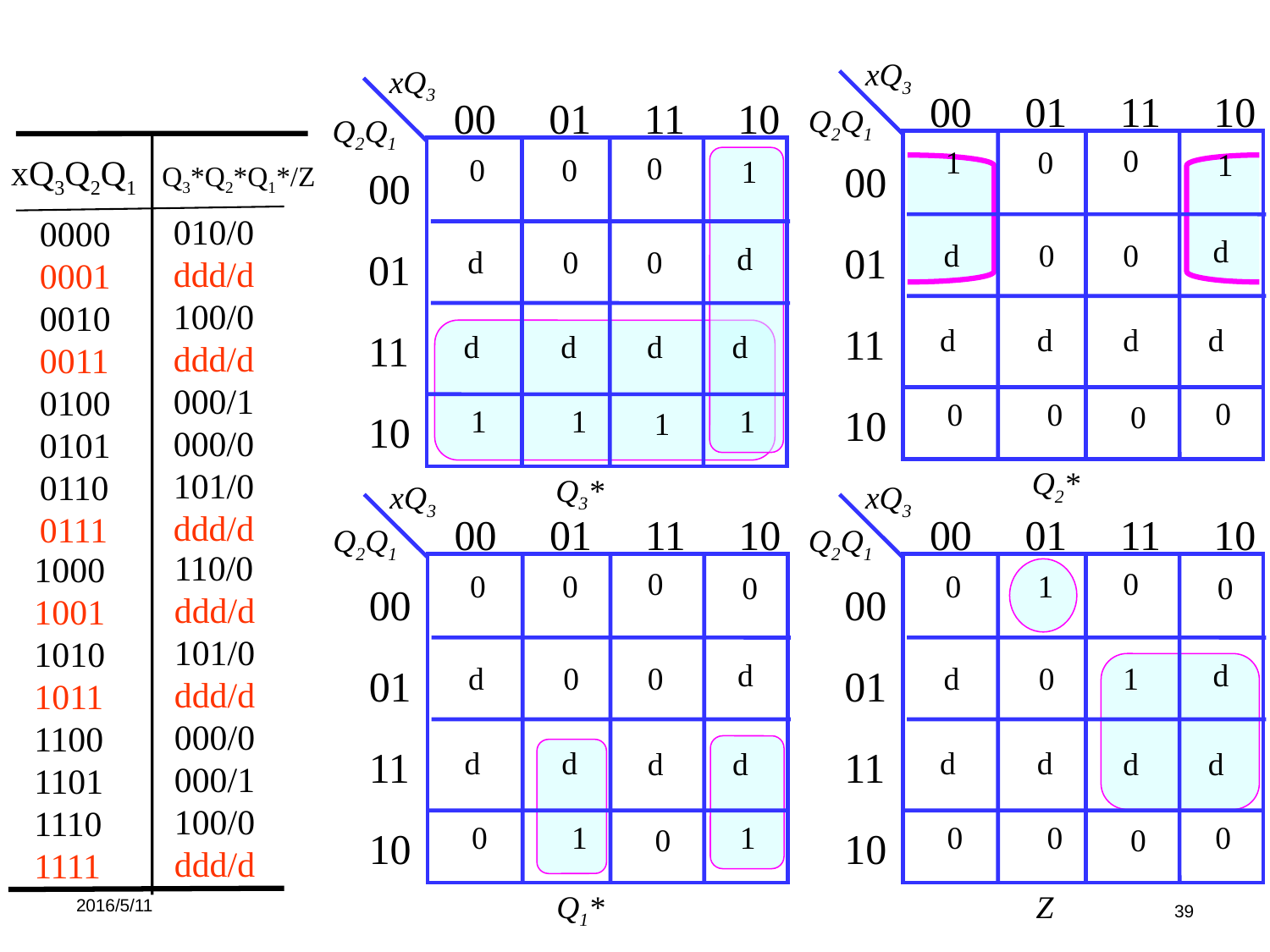

xQ3

00     01     11     10
Q2Q1
00
01
11
10

0
1
0
1

d
d
0
0

d
d
d
d

0
0
0
0
Q2*
xQ3

00     01     11     10
Q2Q1
00
01
11
10

0
0
0
1

d
d
0
0

d
d
d
d

1
1
1
1
Q3*

xQ3Q2Q1
Q3*Q2*Q1*/Z
010/0
ddd/d
100/0
ddd/d
000/1 000/0 101/0
ddd/d
0000
0001
0010
0011
0100
0101
0110
0111

110/0
ddd/d
101/0
ddd/d
000/0
000/1 100/0
ddd/d
1000
1001
1010
1011
1100
1101
1110
1111

xQ3

00     01     11     10
Q2Q1
00
01
11
10

0
0
0
0

d
d
0
0

d
d
d
d

1
0
1
0
Q1*
xQ3

00     01     11     10
Q2Q1
00
01
11
10

0

0
1
0

d
d
0
1

d
d
d
d

0
0
0
0
Z
2016/5/11
39